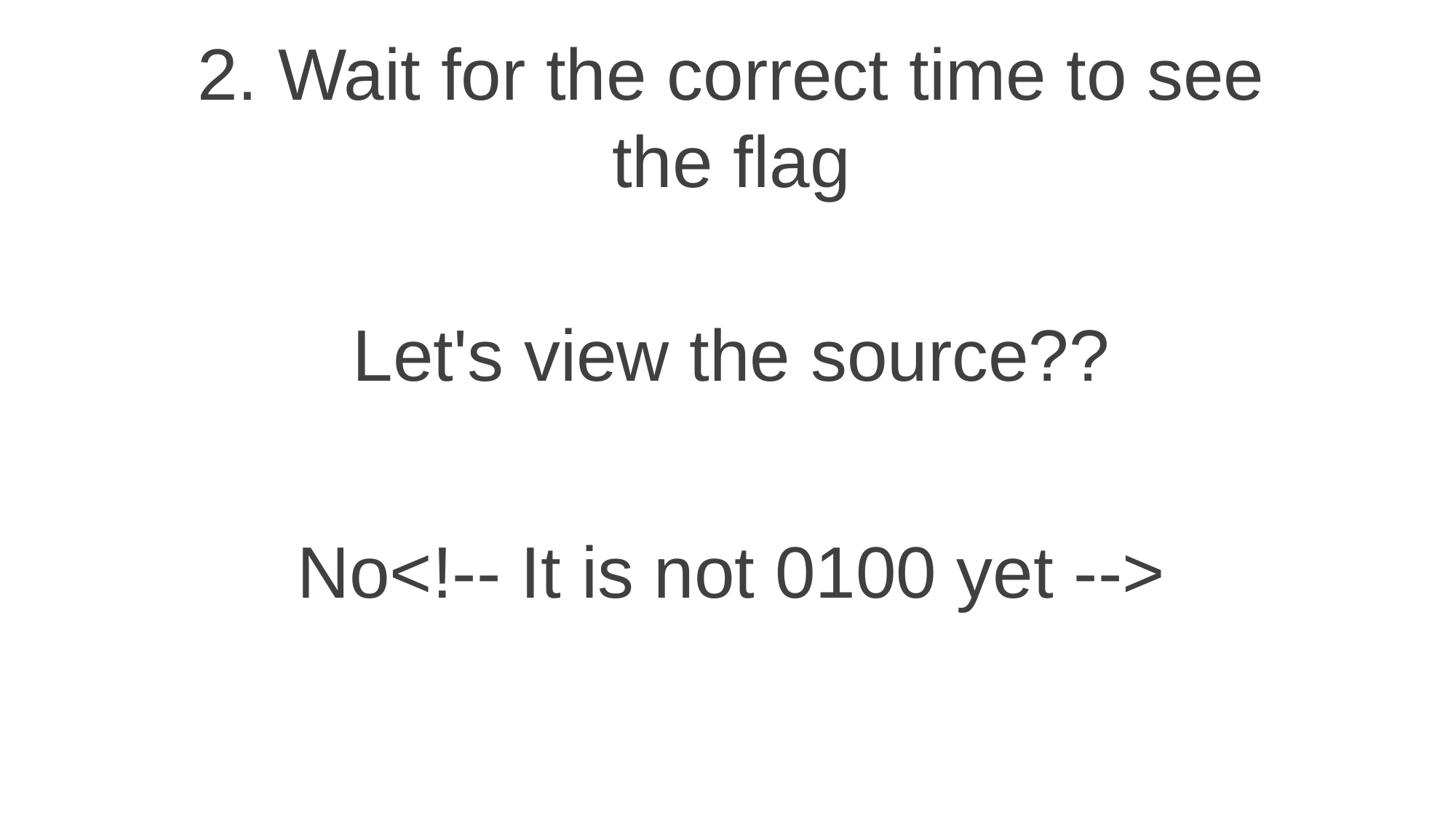

2. Wait for the correct time to see the flag
Let's view the source??

No<!-- It is not 0100 yet -->